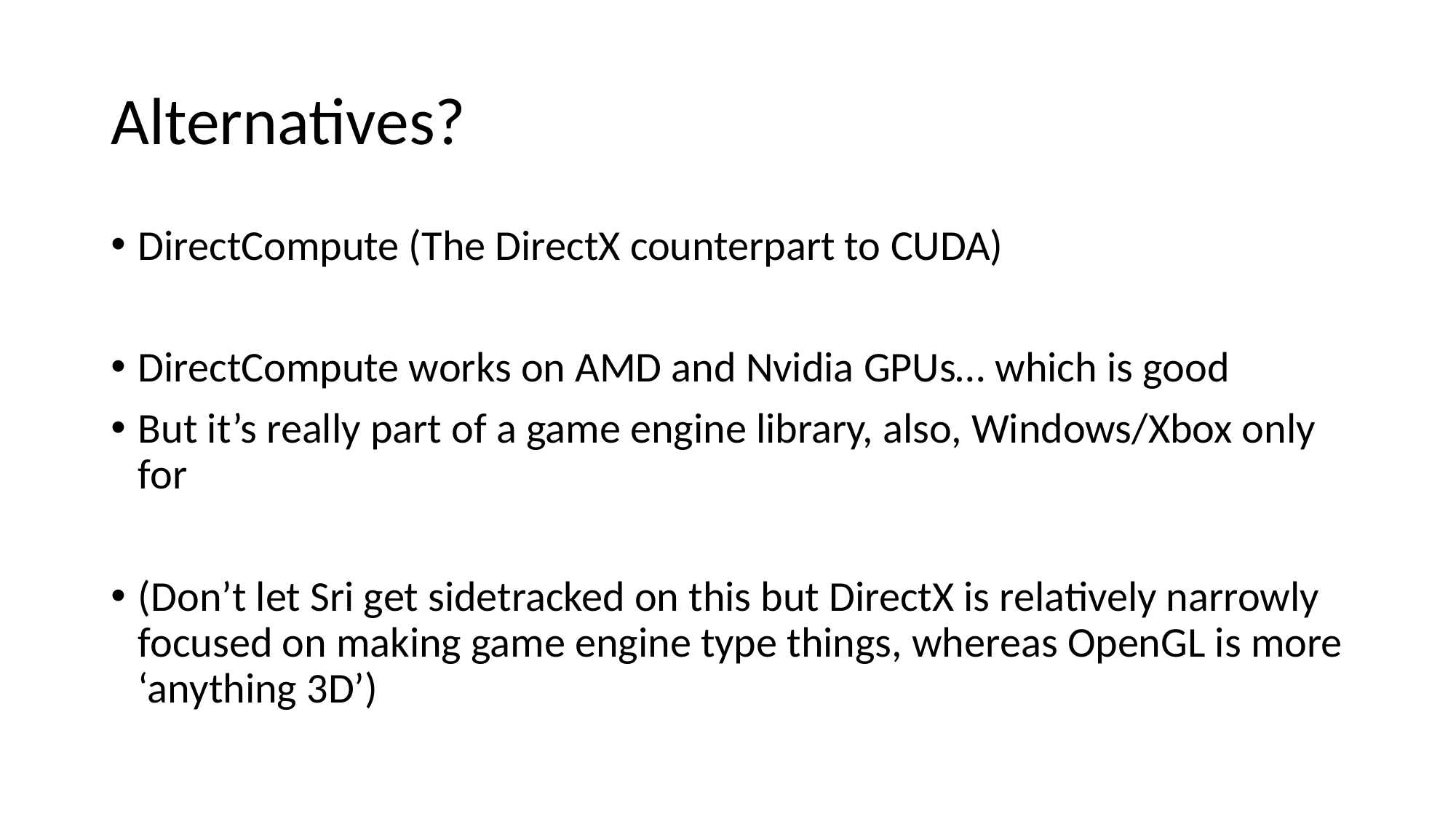

# Alternatives?
DirectCompute (The DirectX counterpart to CUDA)

DirectCompute works on AMD and Nvidia GPUs… which is good
But it’s really part of a game engine library, also, Windows/Xbox only for

(Don’t let Sri get sidetracked on this but DirectX is relatively narrowly focused on making game engine type things, whereas OpenGL is more ‘anything 3D’)